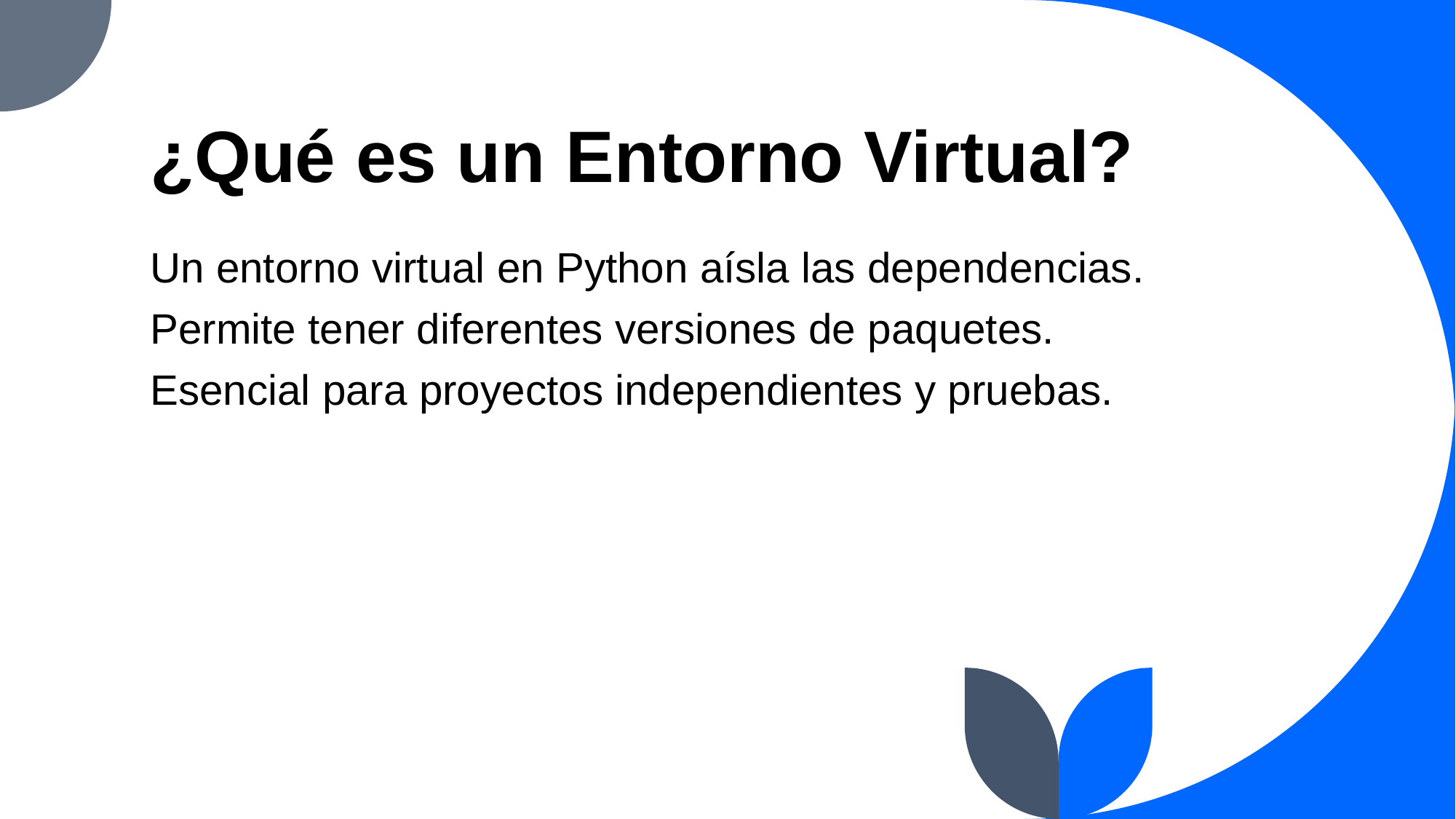

# ¿Qué es un Entorno Virtual?
Un entorno virtual en Python aísla las dependencias.
Permite tener diferentes versiones de paquetes.
Esencial para proyectos independientes y pruebas.